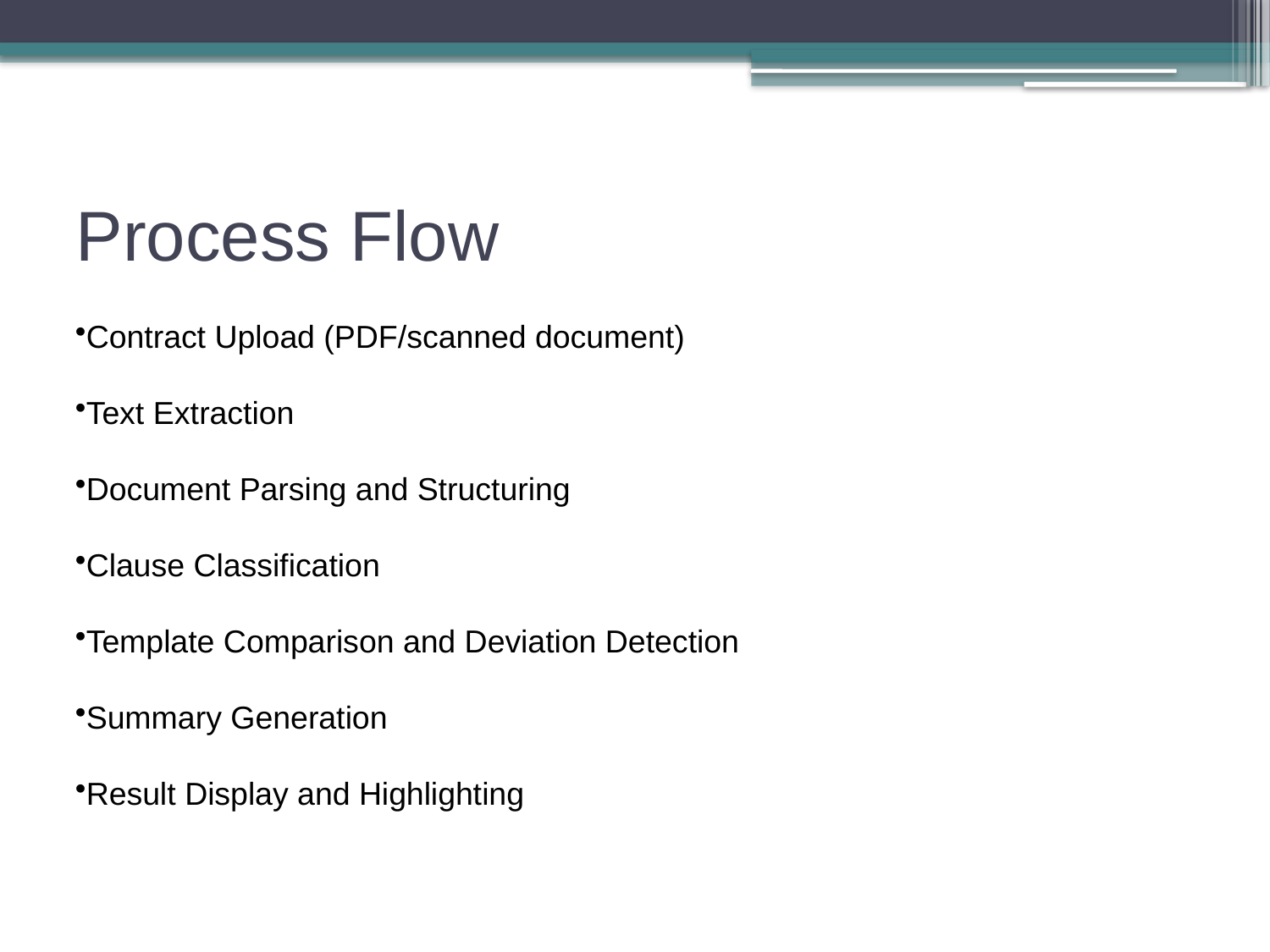

# Process Flow
Contract Upload (PDF/scanned document)

Text Extraction

Document Parsing and Structuring

Clause Classification

Template Comparison and Deviation Detection

Summary Generation

Result Display and Highlighting